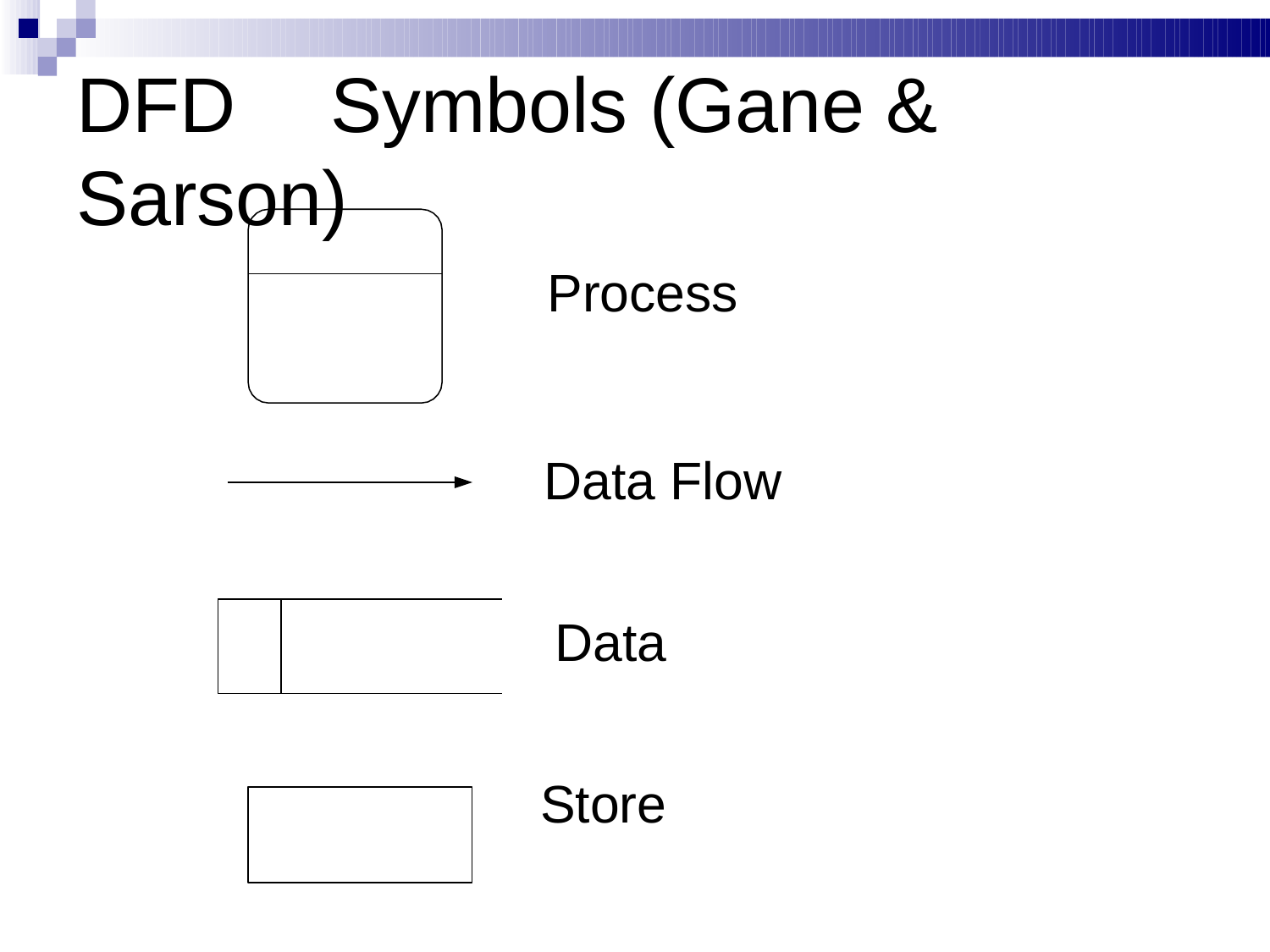

# DFD	Symbols (Gane & Sarson)

Process
Data Flow  Data Store

Source/Sink (External Entity)